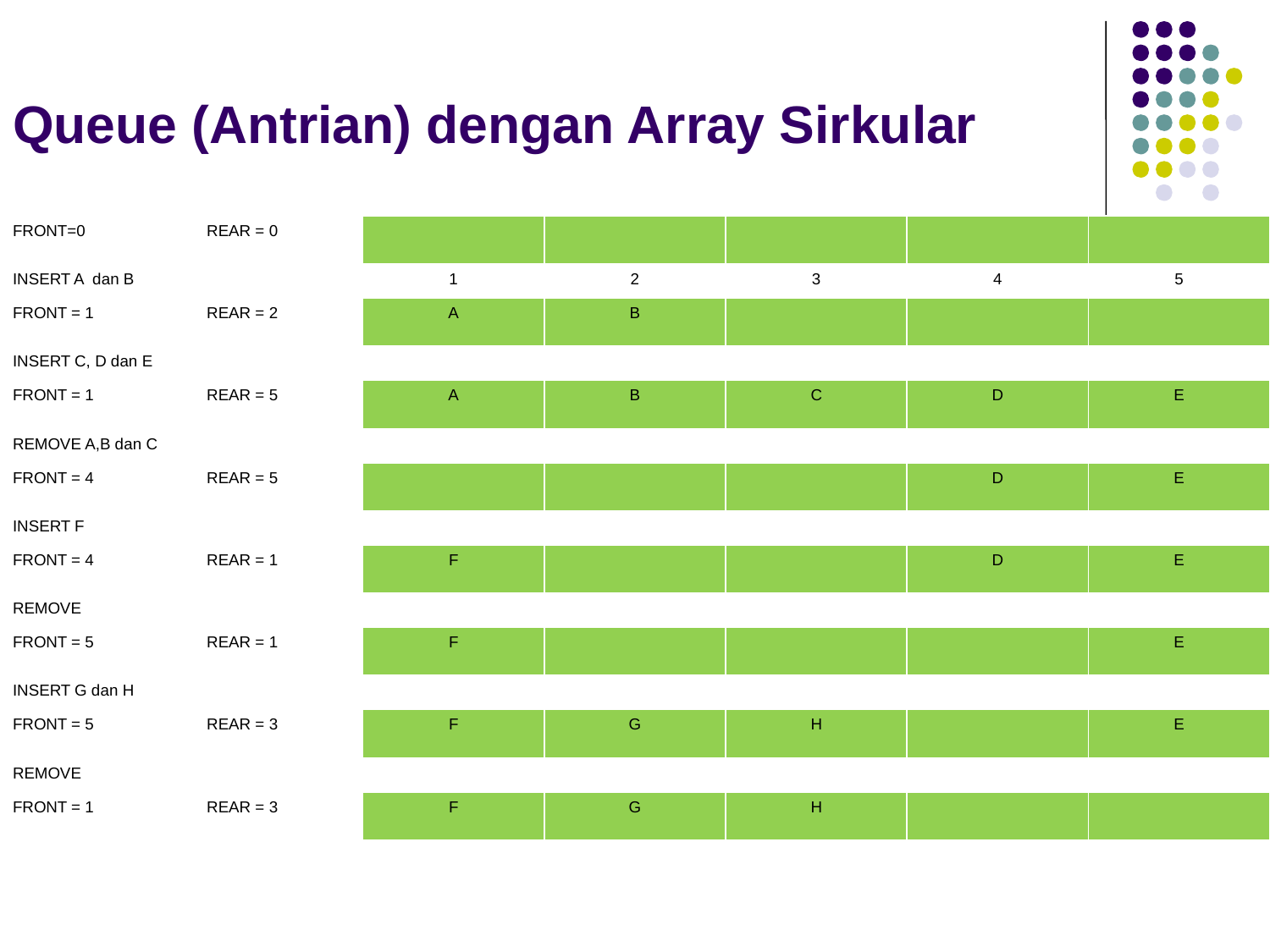

# Queue (Antrian) dengan Array Sirkular
| FRONT=0 | REAR = 0 |  |  |  |  |  |
| --- | --- | --- | --- | --- | --- | --- |
| INSERT A dan B |  | 1 | 2 | 3 | 4 | 5 |
| FRONT = 1 | REAR = 2 | A | B |  |  |  |
| INSERT C, D dan E |  |  |  |  |  |  |
| FRONT = 1 | REAR = 5 | A | B | C | D | E |
| REMOVE A,B dan C |  |  |  |  |  |  |
| FRONT = 4 | REAR = 5 |  |  |  | D | E |
| INSERT F |  |  |  |  |  |  |
| FRONT = 4 | REAR = 1 | F |  |  | D | E |
| REMOVE |  |  |  |  |  |  |
| FRONT = 5 | REAR = 1 | F |  |  |  | E |
| INSERT G dan H |  |  |  |  |  |  |
| FRONT = 5 | REAR = 3 | F | G | H |  | E |
| REMOVE |  |  |  |  |  |  |
| FRONT = 1 | REAR = 3 | F | G | H |  |  |